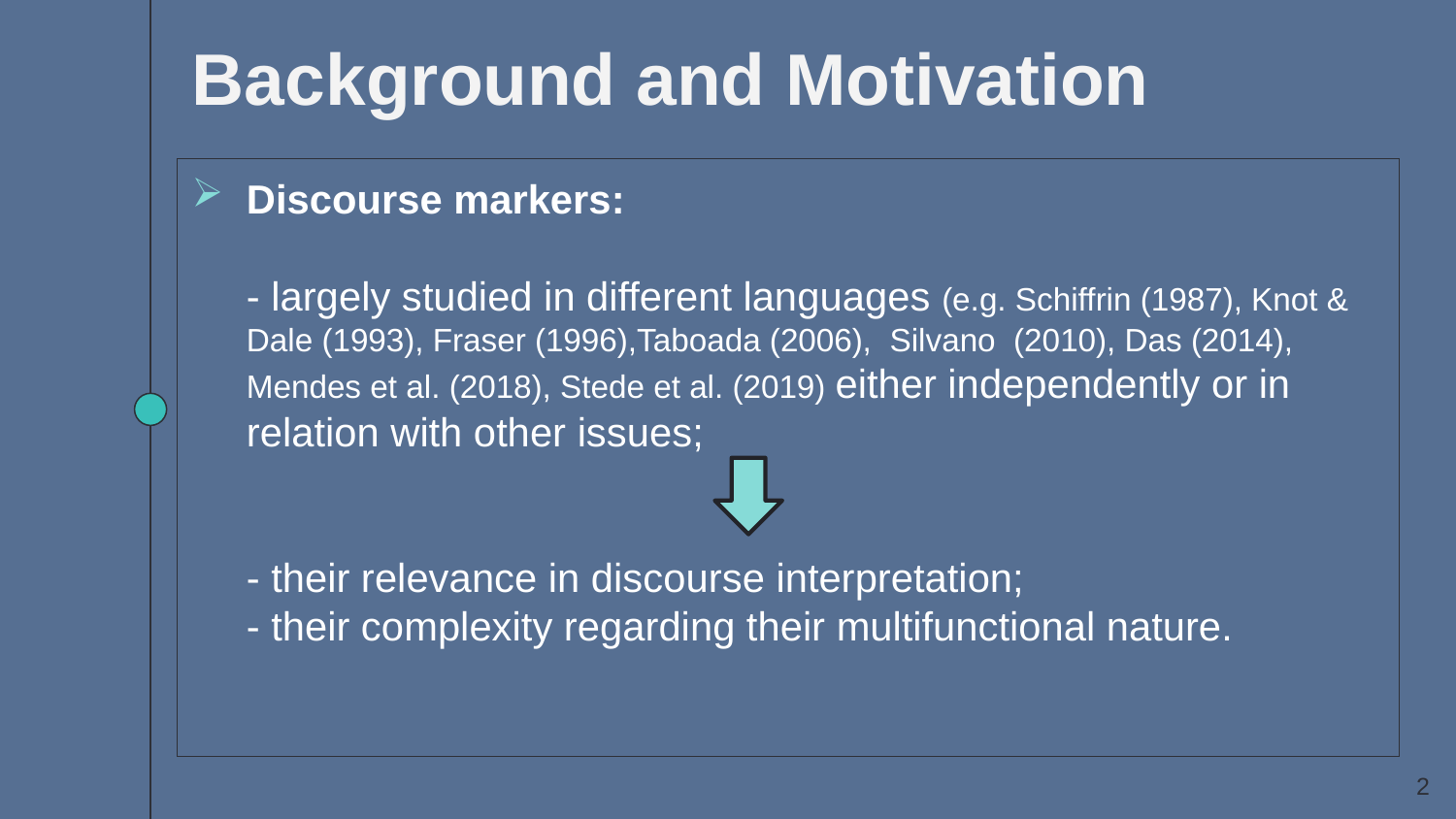

Background and Motivation
Discourse markers:
- largely studied in different languages (e.g. Schiffrin (1987), Knot & Dale (1993), Fraser (1996),Taboada (2006),  Silvano  (2010), Das (2014), Mendes et al. (2018), Stede et al. (2019) either independently or in relation with other issues;
- their relevance in discourse interpretation;
- their complexity regarding their multifunctional nature.

2